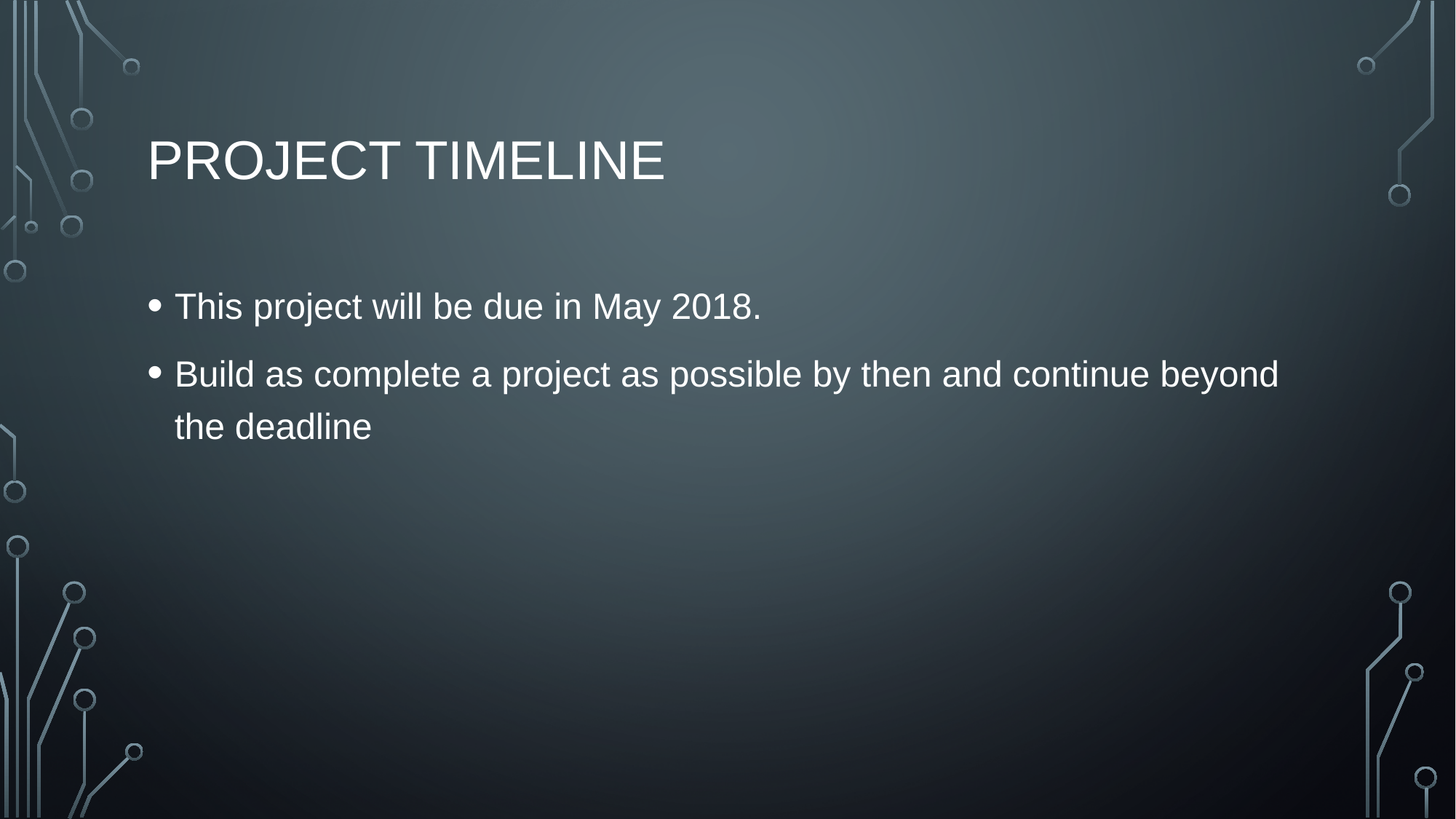

# Project Timeline
This project will be due in May 2018.
Build as complete a project as possible by then and continue beyond the deadline